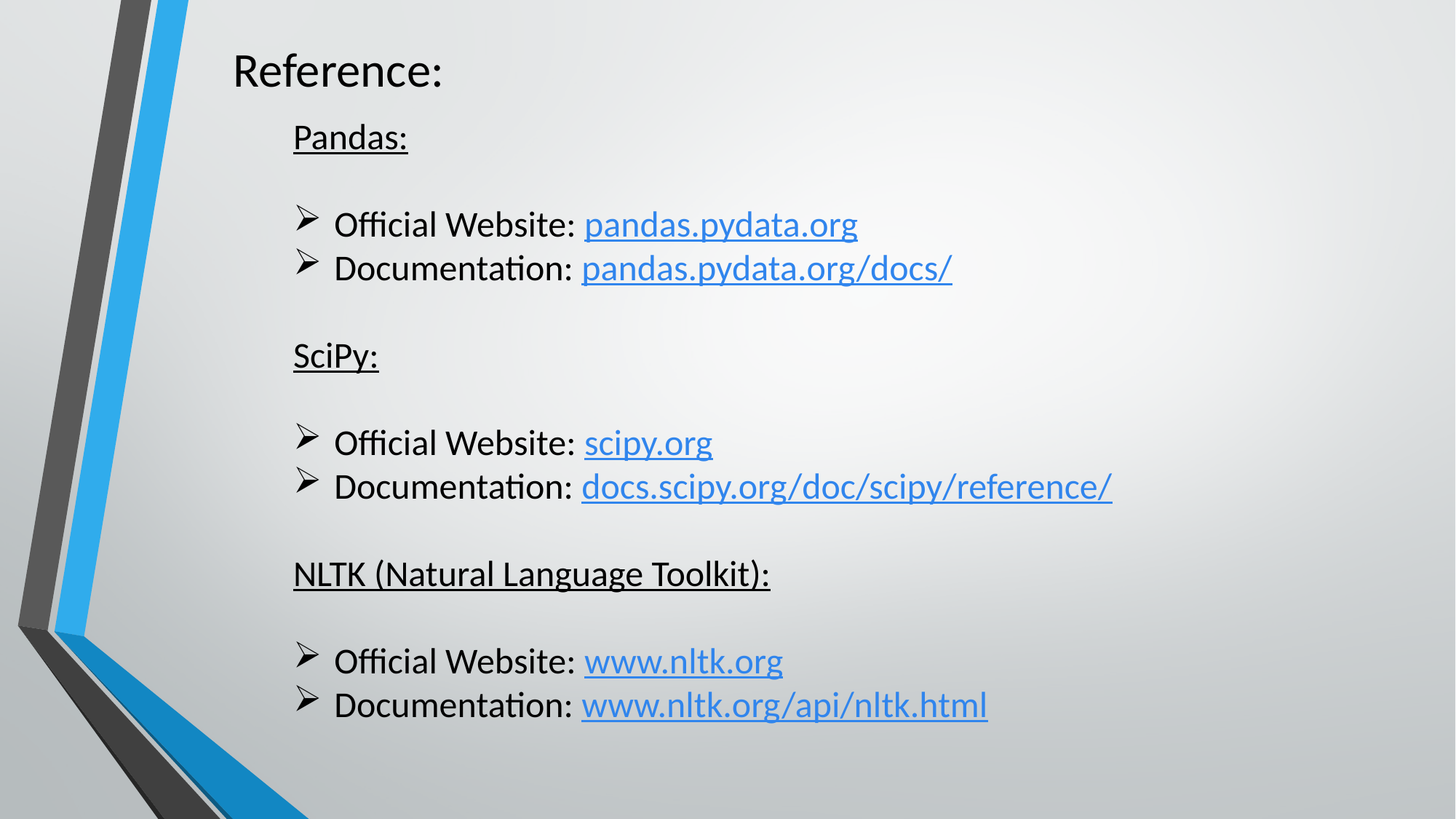

# Reference:
Pandas:

Official Website: pandas.pydata.org
Documentation: pandas.pydata.org/docs/

SciPy:

Official Website: scipy.org
Documentation: docs.scipy.org/doc/scipy/reference/

NLTK (Natural Language Toolkit):

Official Website: www.nltk.org
Documentation: www.nltk.org/api/nltk.html